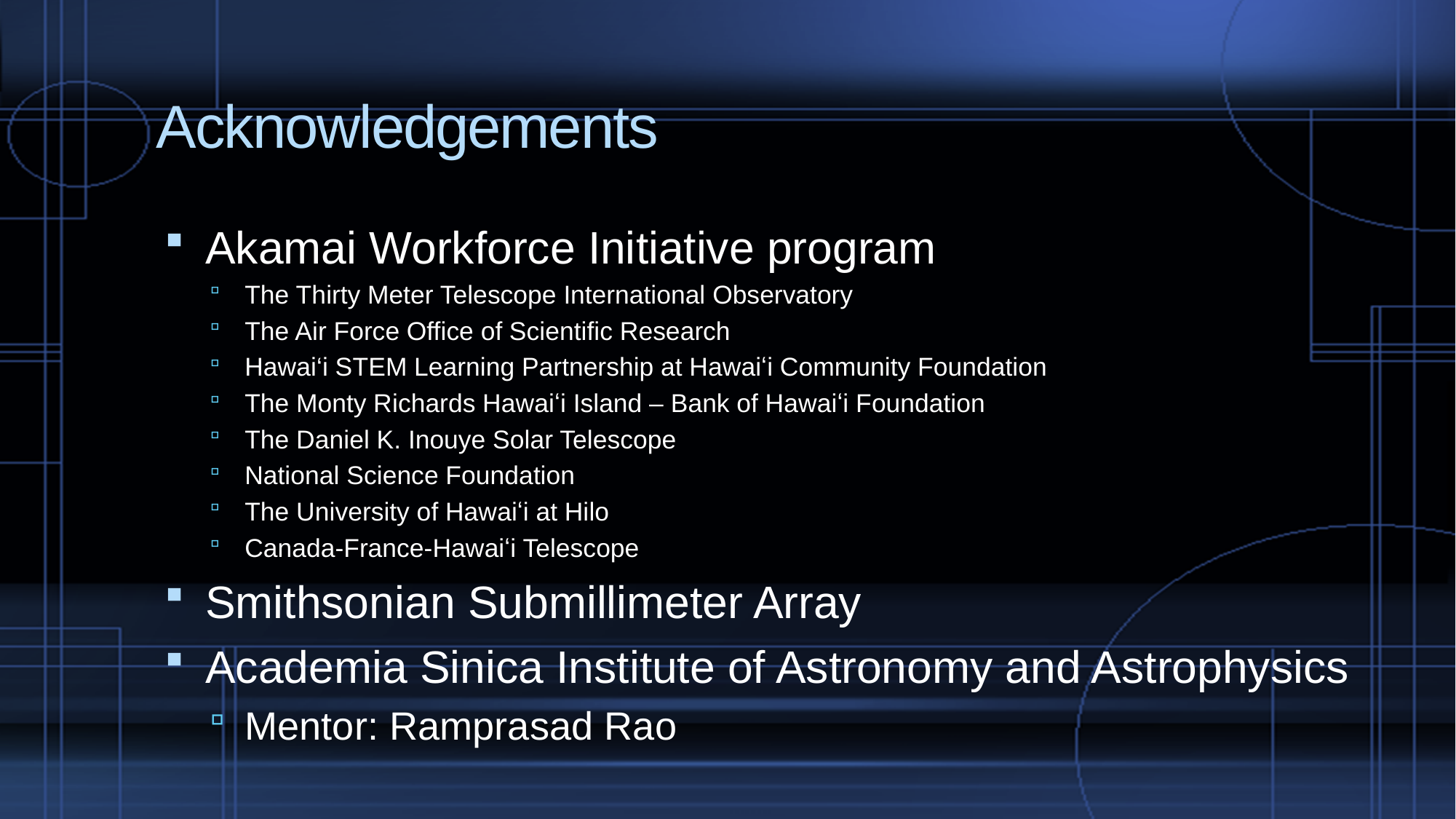

# Acknowledgements
Akamai Workforce Initiative program
The Thirty Meter Telescope International Observatory
The Air Force Office of Scientific Research
Hawai‘i STEM Learning Partnership at Hawaiʻi Community Foundation
The Monty Richards Hawaiʻi Island – Bank of Hawaiʻi Foundation
The Daniel K. Inouye Solar Telescope
National Science Foundation
The University of Hawaiʻi at Hilo
Canada-France-Hawaiʻi Telescope
Smithsonian Submillimeter Array
Academia Sinica Institute of Astronomy and Astrophysics
Mentor: Ramprasad Rao